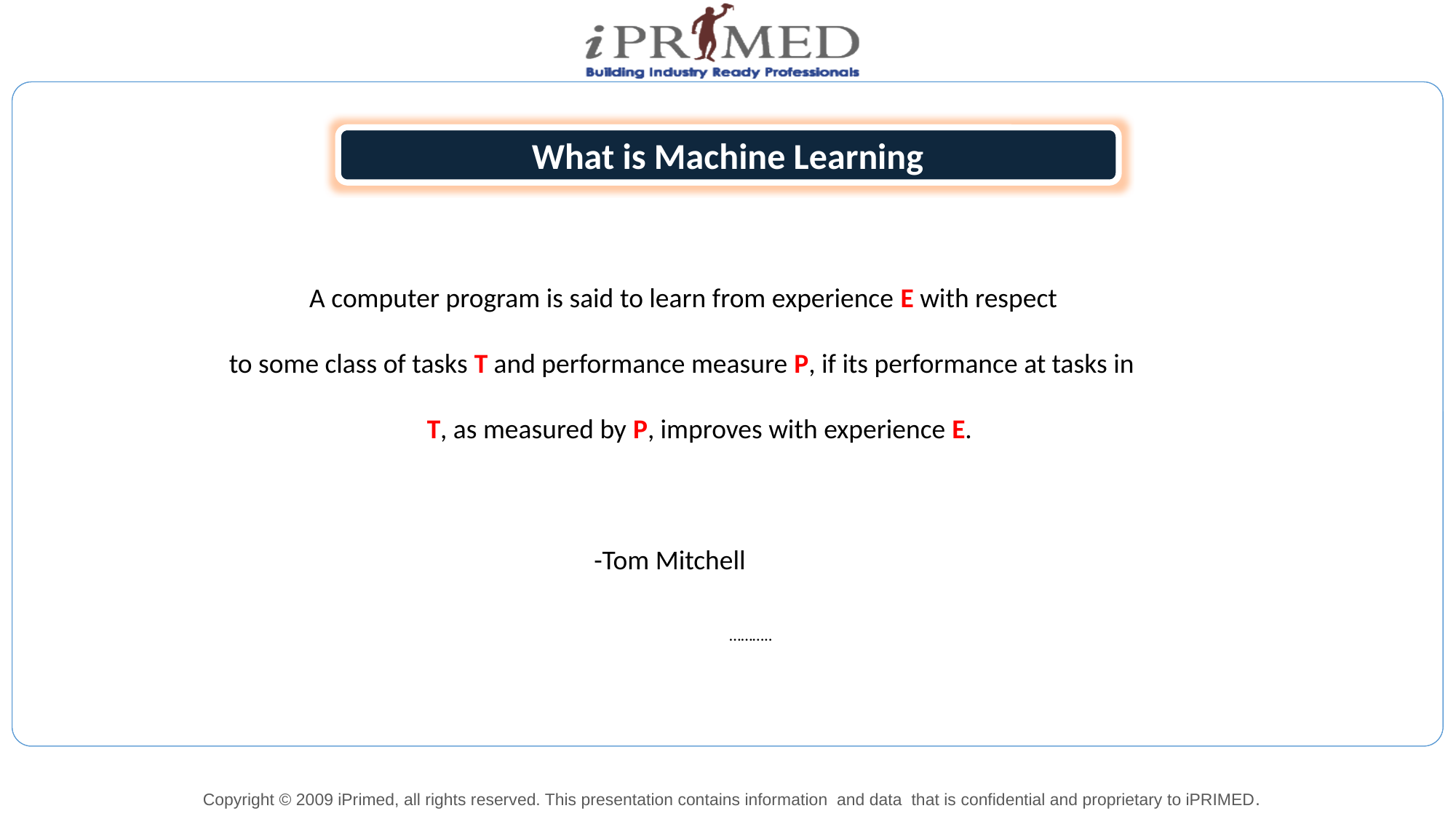

What is Machine Learning

             A computer program is said to learn from experience E with respect

to some class of tasks T and performance measure P, if its performance at tasks in

                                T, as measured by P, improves with experience E.

                                                           -Tom Mitchell

………..